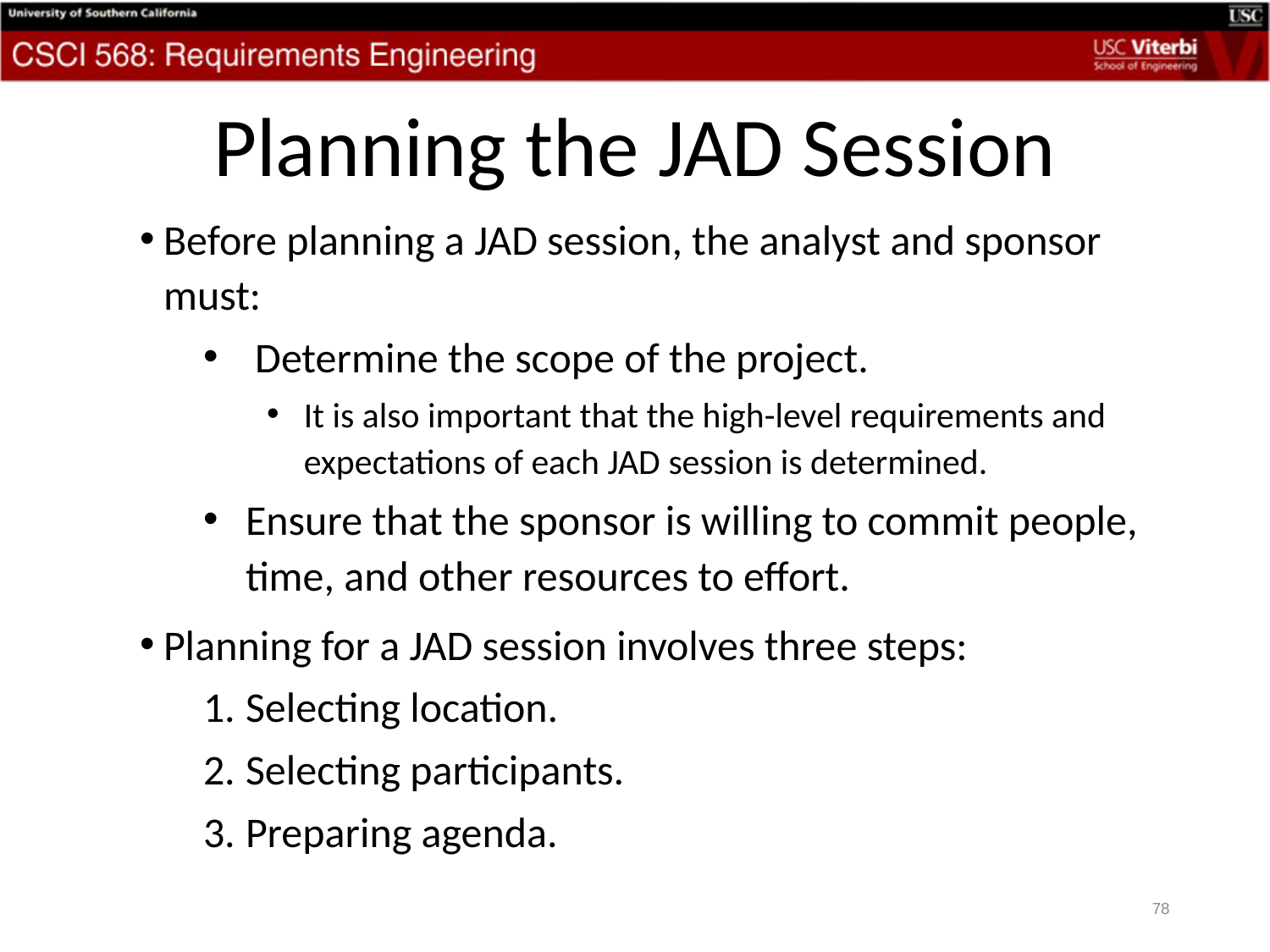

# Planning the JAD Session
Before planning a JAD session, the analyst and sponsor must:
 Determine the scope of the project.
It is also important that the high-level requirements and expectations of each JAD session is determined.
Ensure that the sponsor is willing to commit people, time, and other resources to effort.
Planning for a JAD session involves three steps:
Selecting location.
Selecting participants.
Preparing agenda.
78